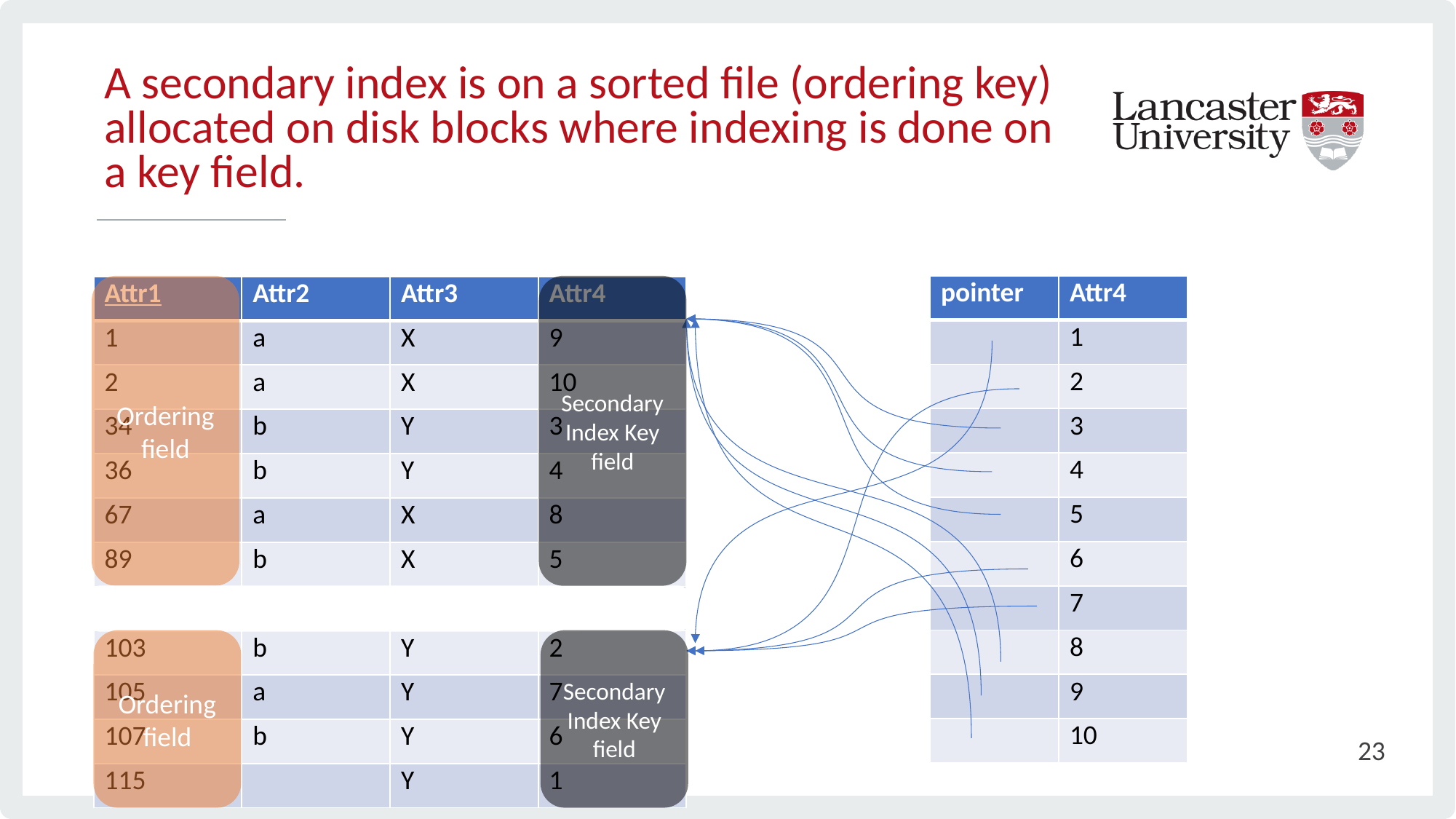

# A secondary index is on a sorted file (ordering key) allocated on disk blocks where indexing is done on a key field.
Ordering field
Secondary Index Key field
| pointer | Attr4 |
| --- | --- |
|  | 1 |
|  | 2 |
|  | 3 |
|  | 4 |
|  | 5 |
|  | 6 |
|  | 7 |
|  | 8 |
|  | 9 |
|  | 10 |
| Attr1 | Attr2 | Attr3 | Attr4 |
| --- | --- | --- | --- |
| 1 | a | X | 9 |
| 2 | a | X | 10 |
| 34 | b | Y | 3 |
| 36 | b | Y | 4 |
| 67 | a | X | 8 |
| 89 | b | X | 5 |
|  | a | \*\*\*\*\* | \*\*\*\*\* |
| 103 | b | Y | 2 |
| 105 | a | Y | 7 |
| 107 | b | Y | 6 |
| 115 |  | Y | 1 |
Ordering field
Ordering field
Secondary Index Key field
23